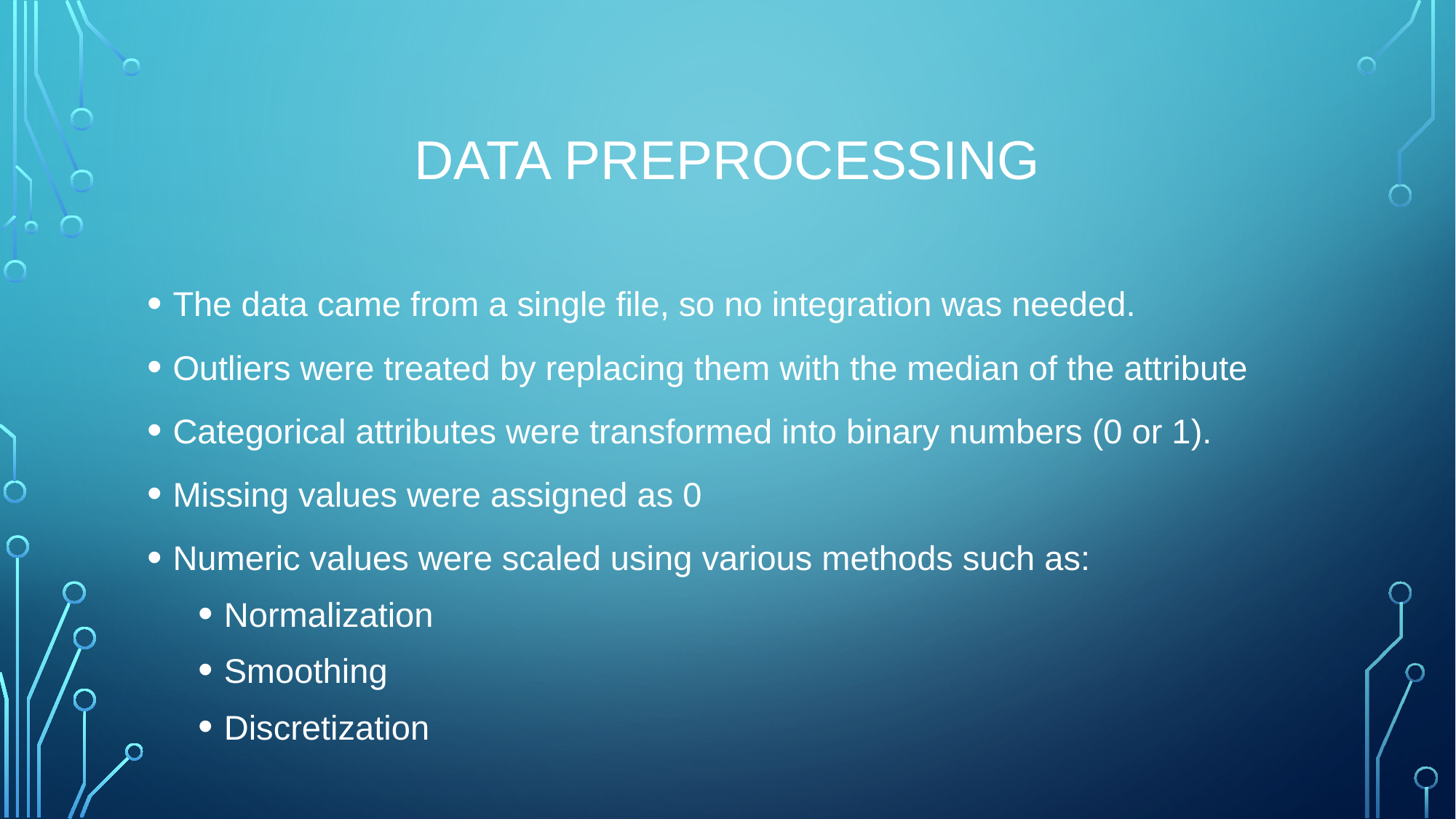

# Data preprocessing
The data came from a single file, so no integration was needed.
Outliers were treated by replacing them with the median of the attribute
Categorical attributes were transformed into binary numbers (0 or 1).
Missing values were assigned as 0
Numeric values were scaled using various methods such as:
Normalization
Smoothing
Discretization